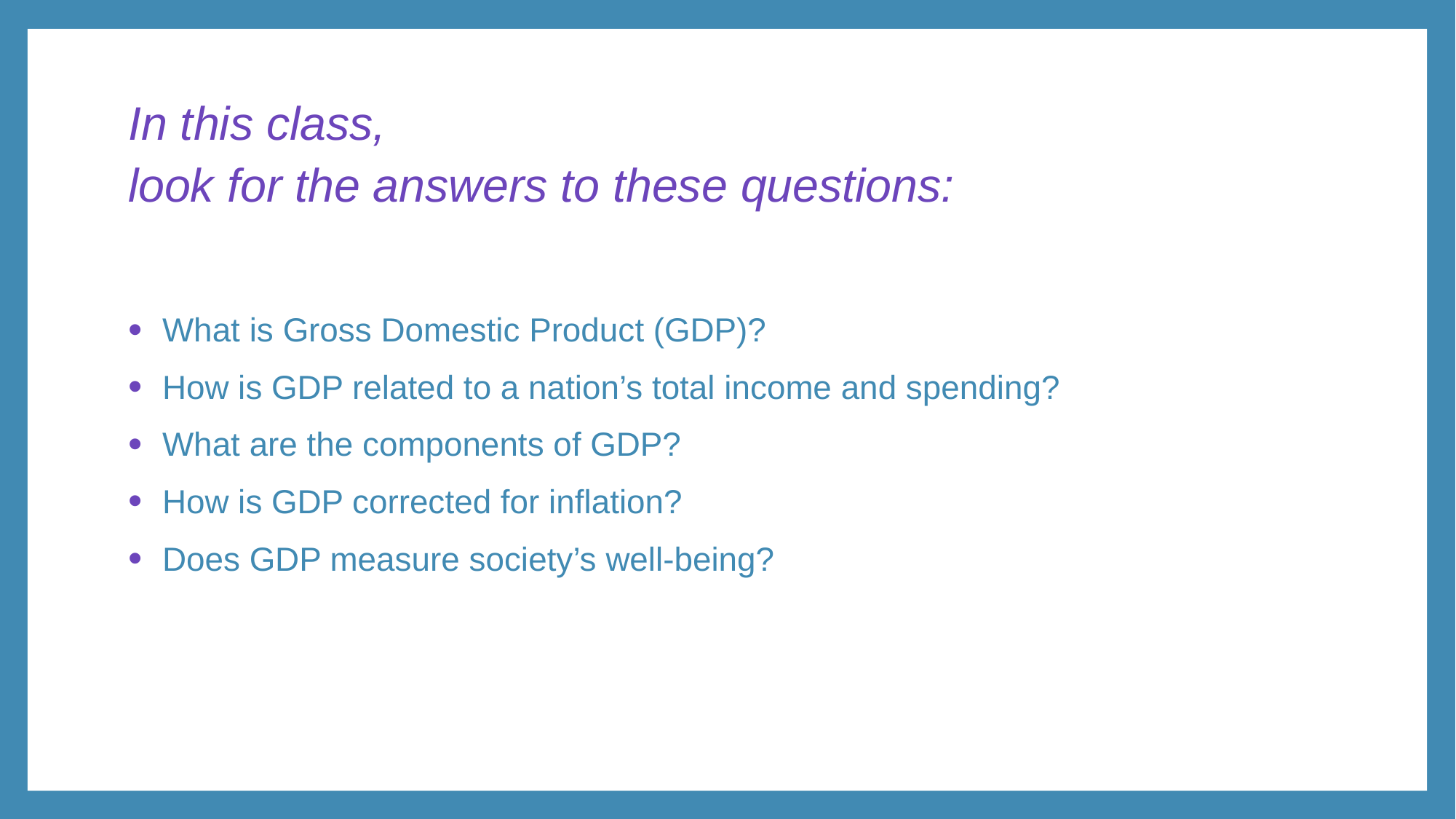

# In this class, look for the answers to these questions:
What is Gross Domestic Product (GDP)?
How is GDP related to a nation’s total income and spending?
What are the components of GDP?
How is GDP corrected for inflation?
Does GDP measure society’s well-being?